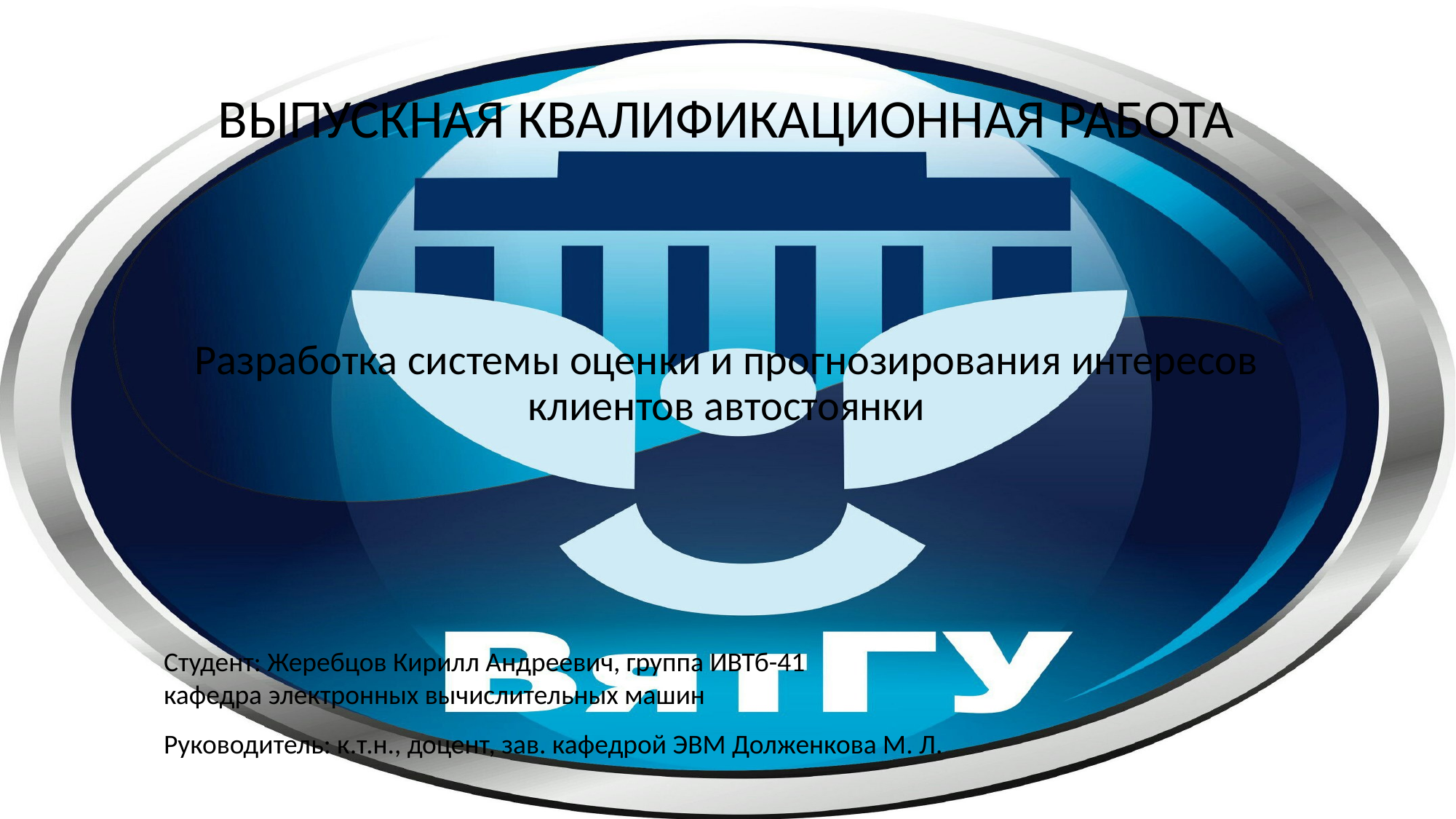

ВЫПУСКНАЯ КВАЛИФИКАЦИОННАЯ РАБОТА
# Разработка системы оценки и прогнозирования интересов клиентов автостоянки
Студент: Жеребцов Кирилл Андреевич, группа ИВТб-41
кафедра электронных вычислительных машин
Руководитель: к.т.н., доцент, зав. кафедрой ЭВМ Долженкова М. Л.